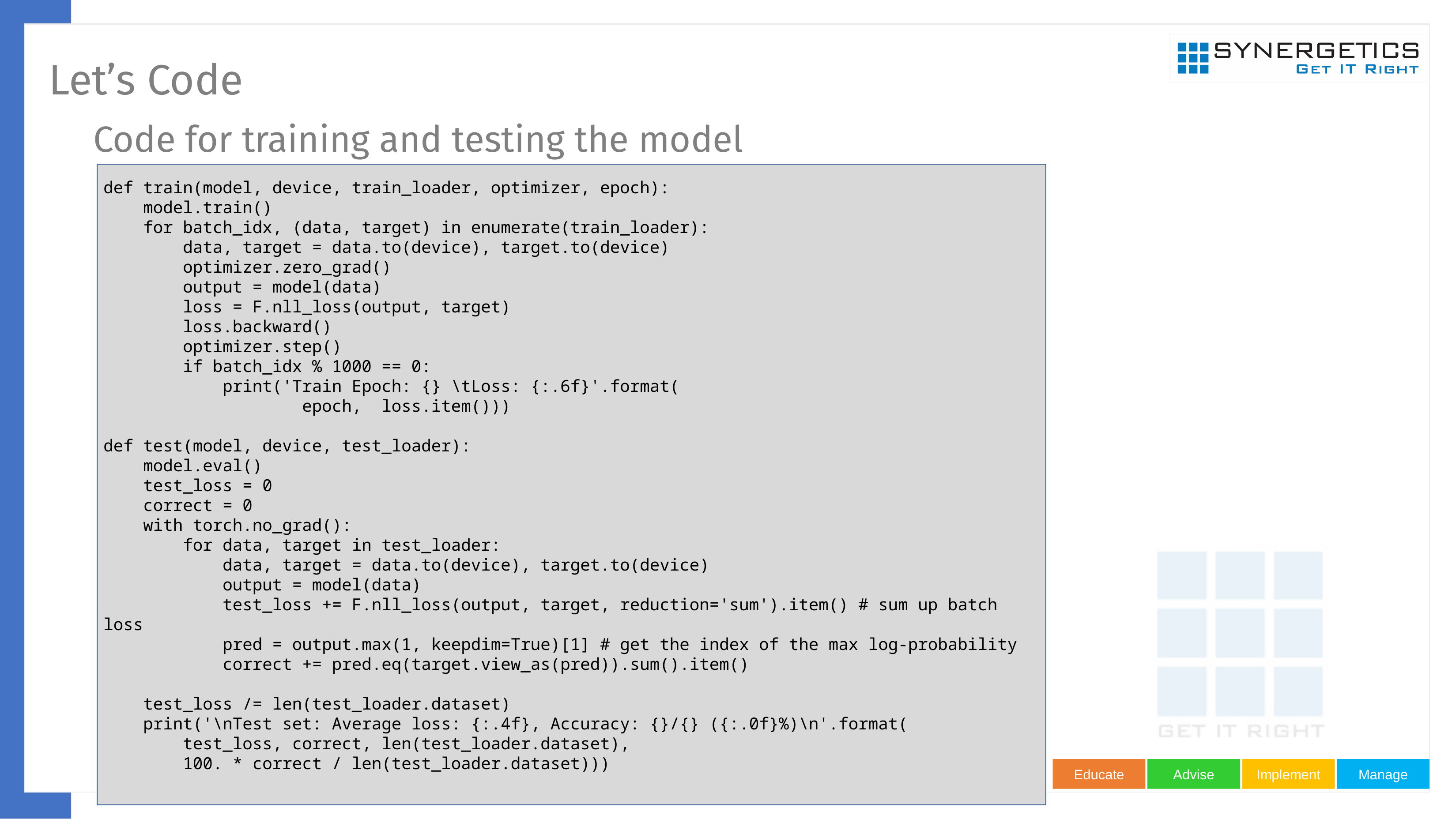

# Let’s Code
Code for training and testing the model
def train(model, device, train_loader, optimizer, epoch):
    model.train()
    for batch_idx, (data, target) in enumerate(train_loader):
        data, target = data.to(device), target.to(device)
        optimizer.zero_grad()
        output = model(data)
        loss = F.nll_loss(output, target)
        loss.backward()
        optimizer.step()
        if batch_idx % 1000 == 0:
            print('Train Epoch: {} \tLoss: {:.6f}'.format(
                    epoch,  loss.item()))

def test(model, device, test_loader):
    model.eval()
    test_loss = 0
    correct = 0
    with torch.no_grad():
        for data, target in test_loader:
            data, target = data.to(device), target.to(device)
            output = model(data)
            test_loss += F.nll_loss(output, target, reduction='sum').item() # sum up batch loss
            pred = output.max(1, keepdim=True)[1] # get the index of the max log-probability
            correct += pred.eq(target.view_as(pred)).sum().item()

    test_loss /= len(test_loader.dataset)
    print('\nTest set: Average loss: {:.4f}, Accuracy: {}/{} ({:.0f}%)\n'.format(
        test_loss, correct, len(test_loader.dataset),
        100. * correct / len(test_loader.dataset)))